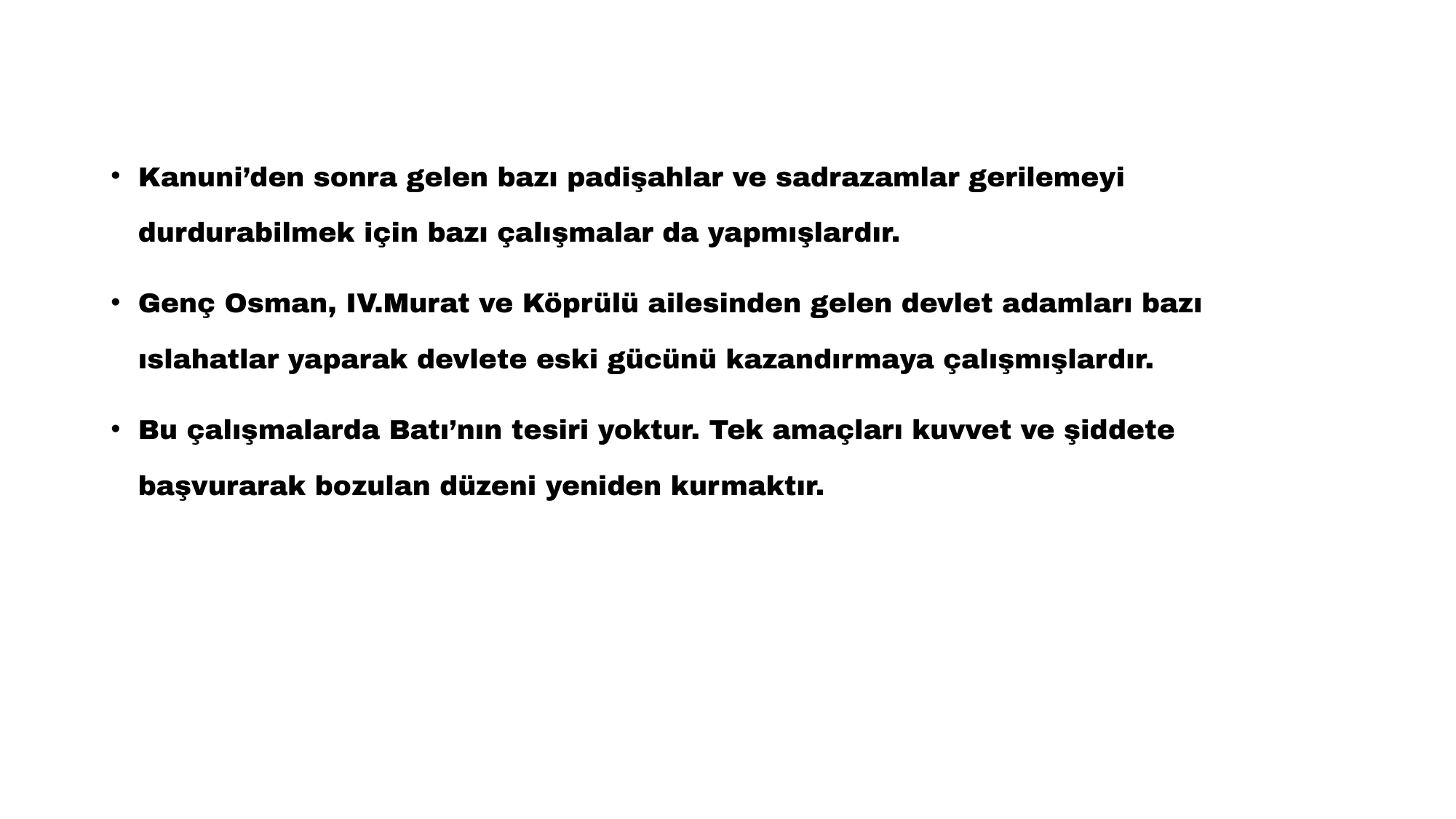

#
Kanuni’den sonra gelen bazı padişahlar ve sadrazamlar gerilemeyi durdurabilmek için bazı çalışmalar da yapmışlardır.
Genç Osman, IV.Murat ve Köprülü ailesinden gelen devlet adamları bazı ıslahatlar yaparak devlete eski gücünü kazandırmaya çalışmışlardır.
Bu çalışmalarda Batı’nın tesiri yoktur. Tek amaçları kuvvet ve şiddete başvurarak bozulan düzeni yeniden kurmaktır.